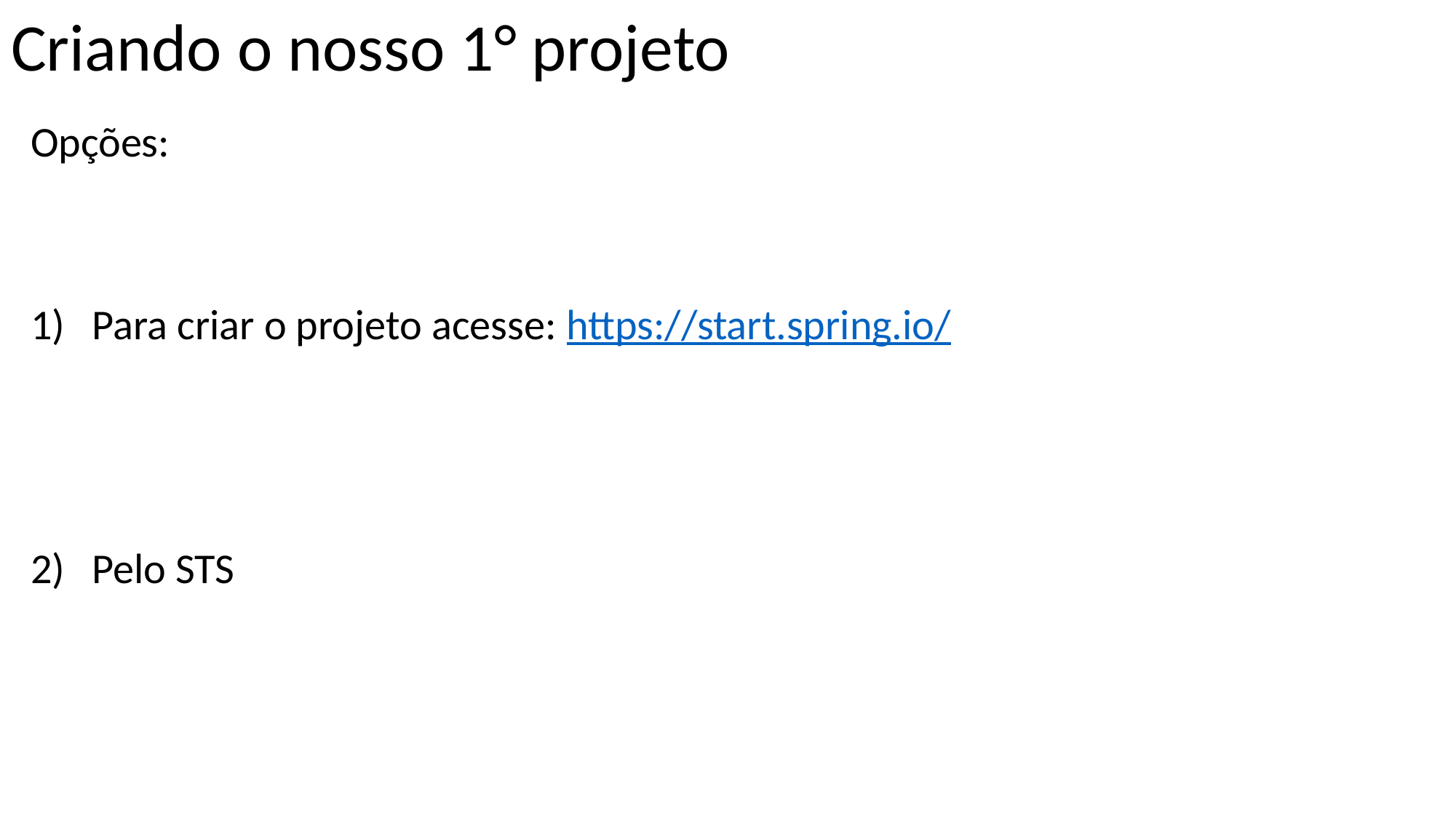

# Criando o nosso 1° projeto
Opções:

Para criar o projeto acesse: https://start.spring.io/

Pelo STS